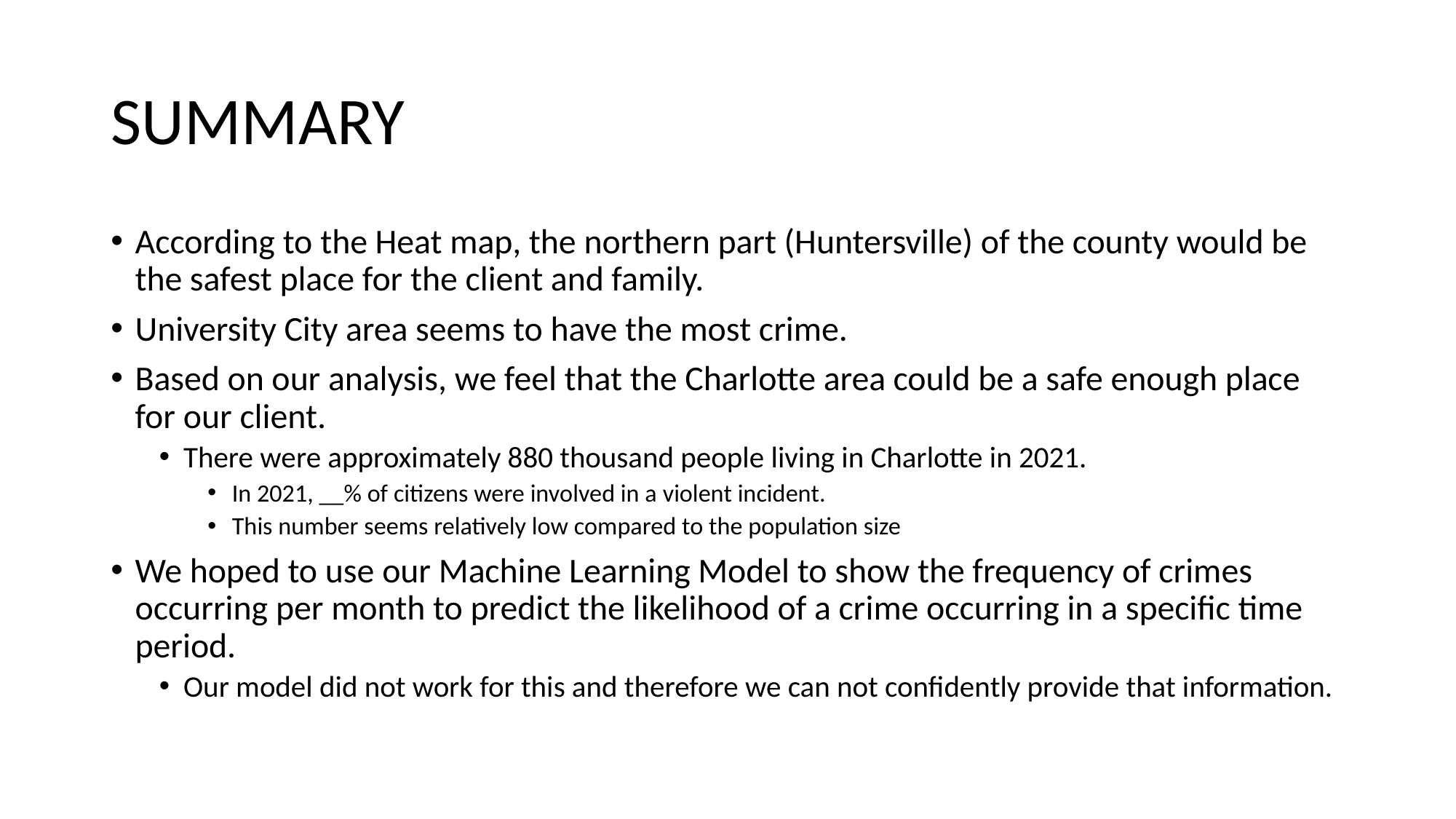

# SUMMARY
According to the Heat map, the northern part (Huntersville) of the county would be the safest place for the client and family.
University City area seems to have the most crime.
Based on our analysis, we feel that the Charlotte area could be a safe enough place for our client.
There were approximately 880 thousand people living in Charlotte in 2021.
In 2021, __% of citizens were involved in a violent incident.
This number seems relatively low compared to the population size
We hoped to use our Machine Learning Model to show the frequency of crimes occurring per month to predict the likelihood of a crime occurring in a specific time period.
Our model did not work for this and therefore we can not confidently provide that information.